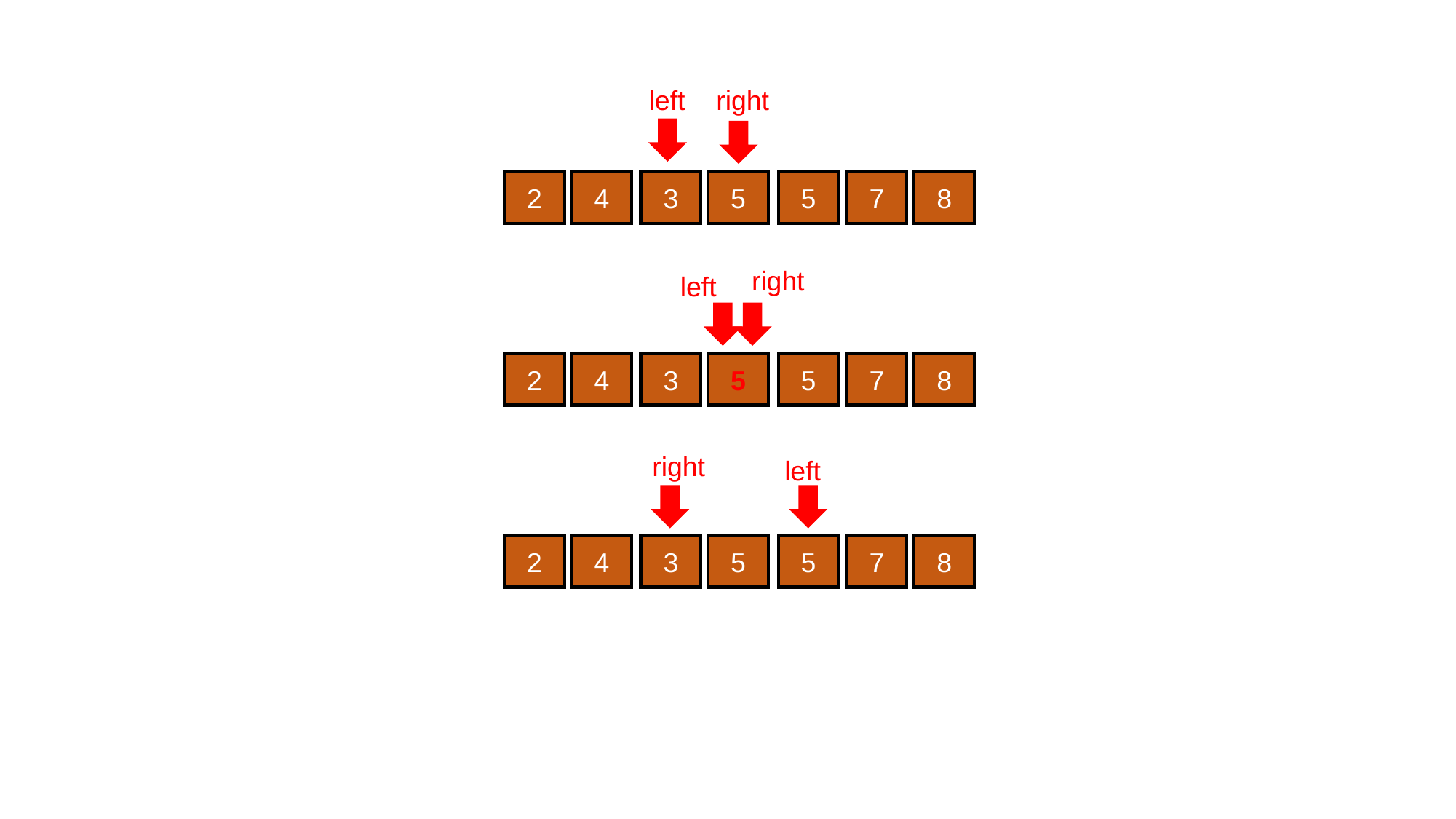

left

right

2
4
3
5
5
7
8
right

left

2
4
3
5
5
7
8
right

left

2
4
3
5
5
7
8